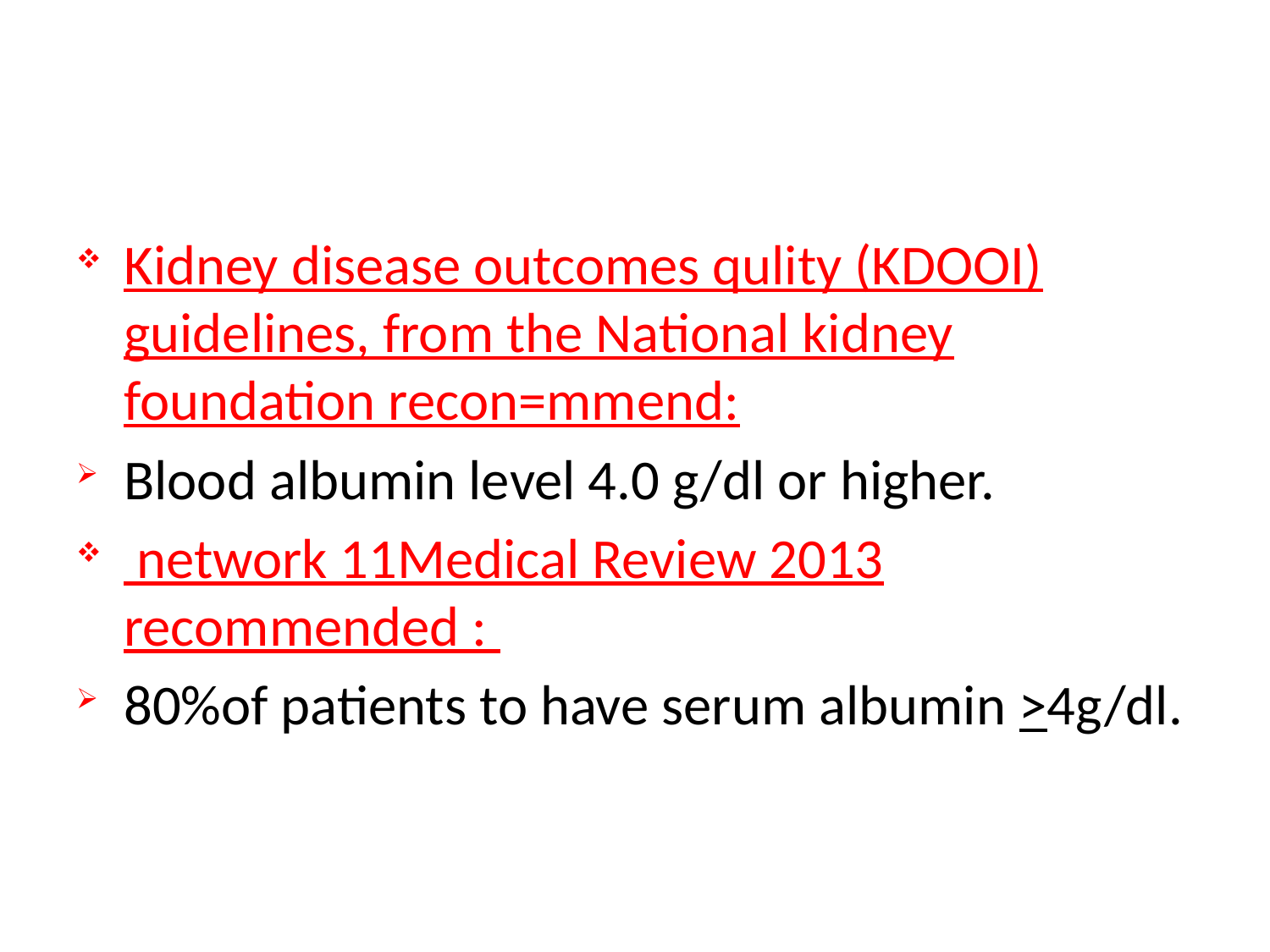

#
Kidney disease outcomes qulity (KDOOI) guidelines, from the National kidney foundation recon=mmend:
Blood albumin level 4.0 g/dl or higher.
 network 11Medical Review 2013 recommended :
80%of patients to have serum albumin >4g/dl.